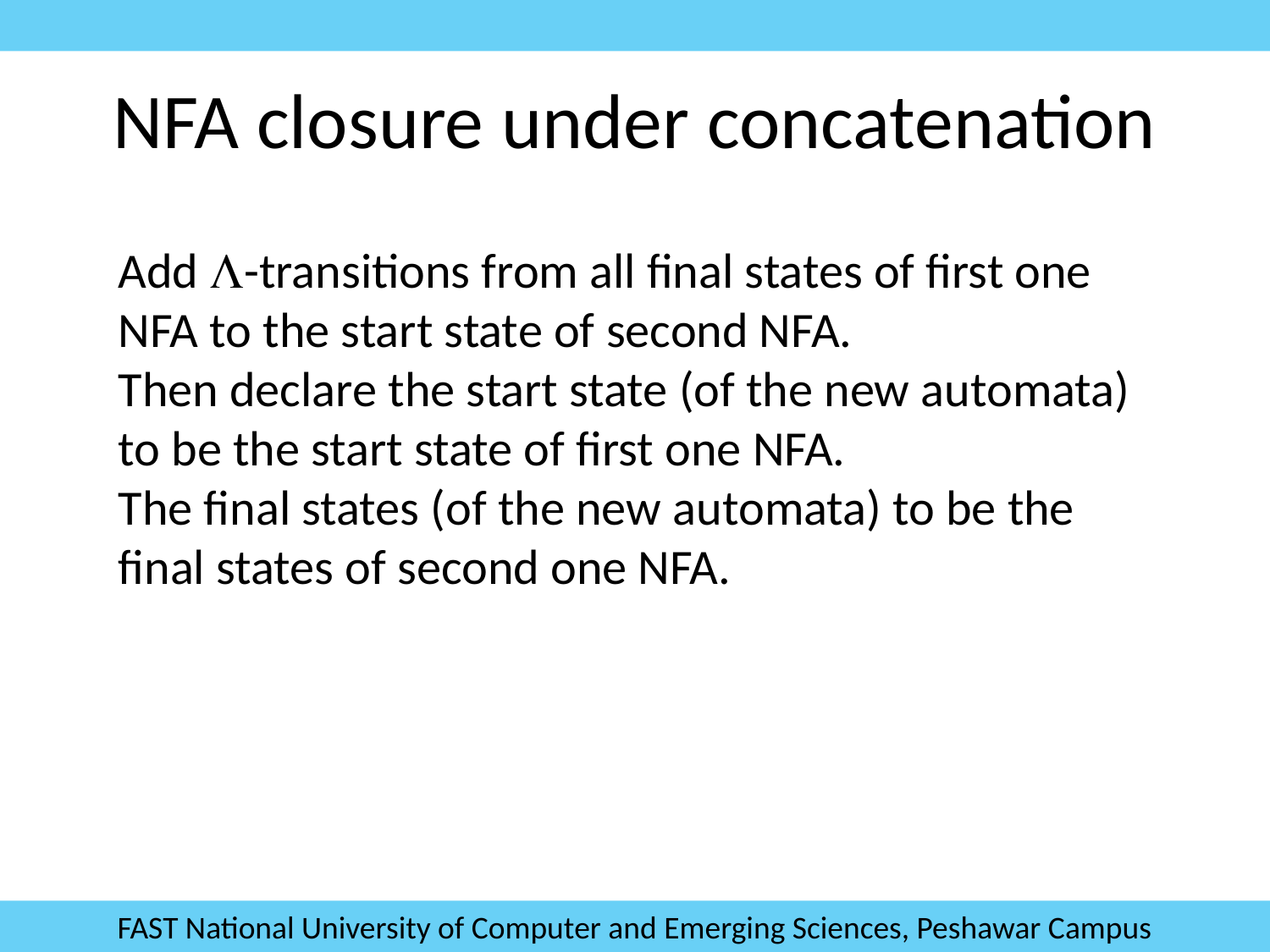

NFA closure under concatenation
Add Λ-transitions from all final states of first one NFA to the start state of second NFA.
Then declare the start state (of the new automata) to be the start state of first one NFA.
The final states (of the new automata) to be the final states of second one NFA.